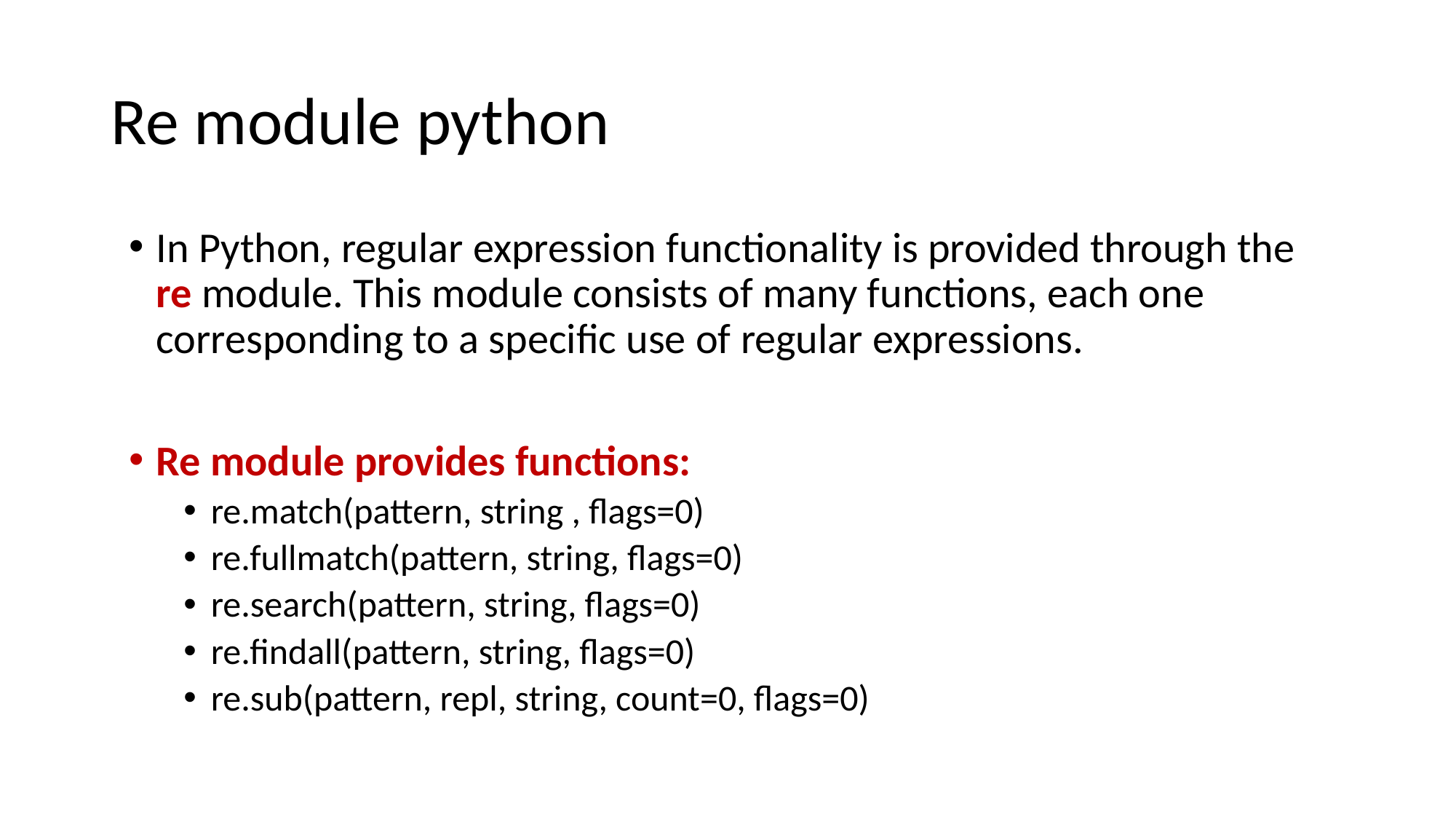

# Re module python

In Python, regular expression functionality is provided through the re module. This module consists of many functions, each one corresponding to a specific use of regular expressions.

Re module provides functions:
re.match(pattern, string , flags=0)
re.fullmatch(pattern, string, flags=0)
re.search(pattern, string, flags=0)
re.findall(pattern, string, flags=0)
re.sub(pattern, repl, string, count=0, flags=0)